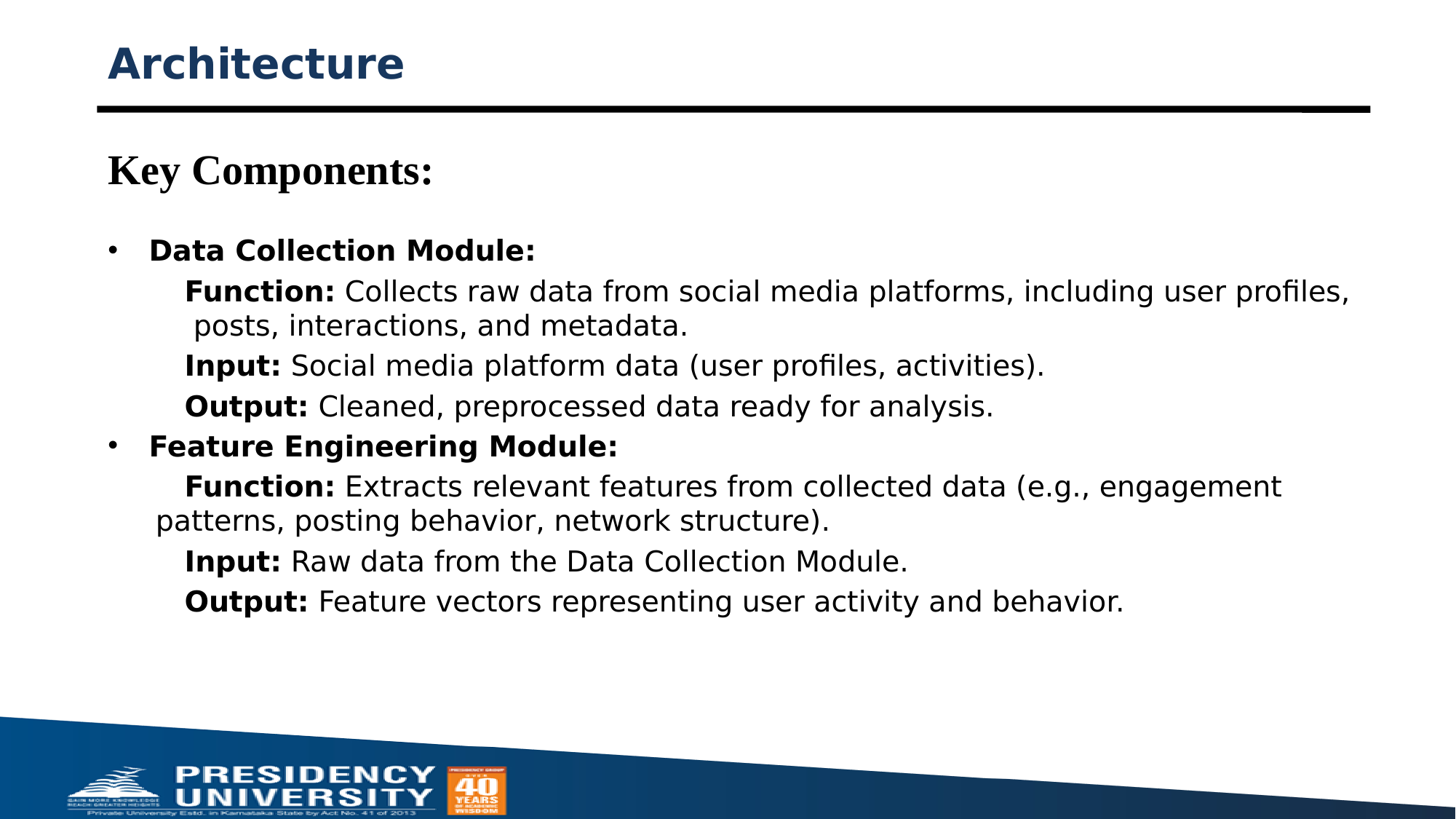

# Architecture
Key Components:

Data Collection Module:
 Function: Collects raw data from social media platforms, including user profiles,   posts, interactions, and metadata.
 Input: Social media platform data (user profiles, activities).
 Output: Cleaned, preprocessed data ready for analysis.
Feature Engineering Module:
 Function: Extracts relevant features from collected data (e.g., engagement     patterns, posting behavior, network structure).
 Input: Raw data from the Data Collection Module.
 Output: Feature vectors representing user activity and behavior.